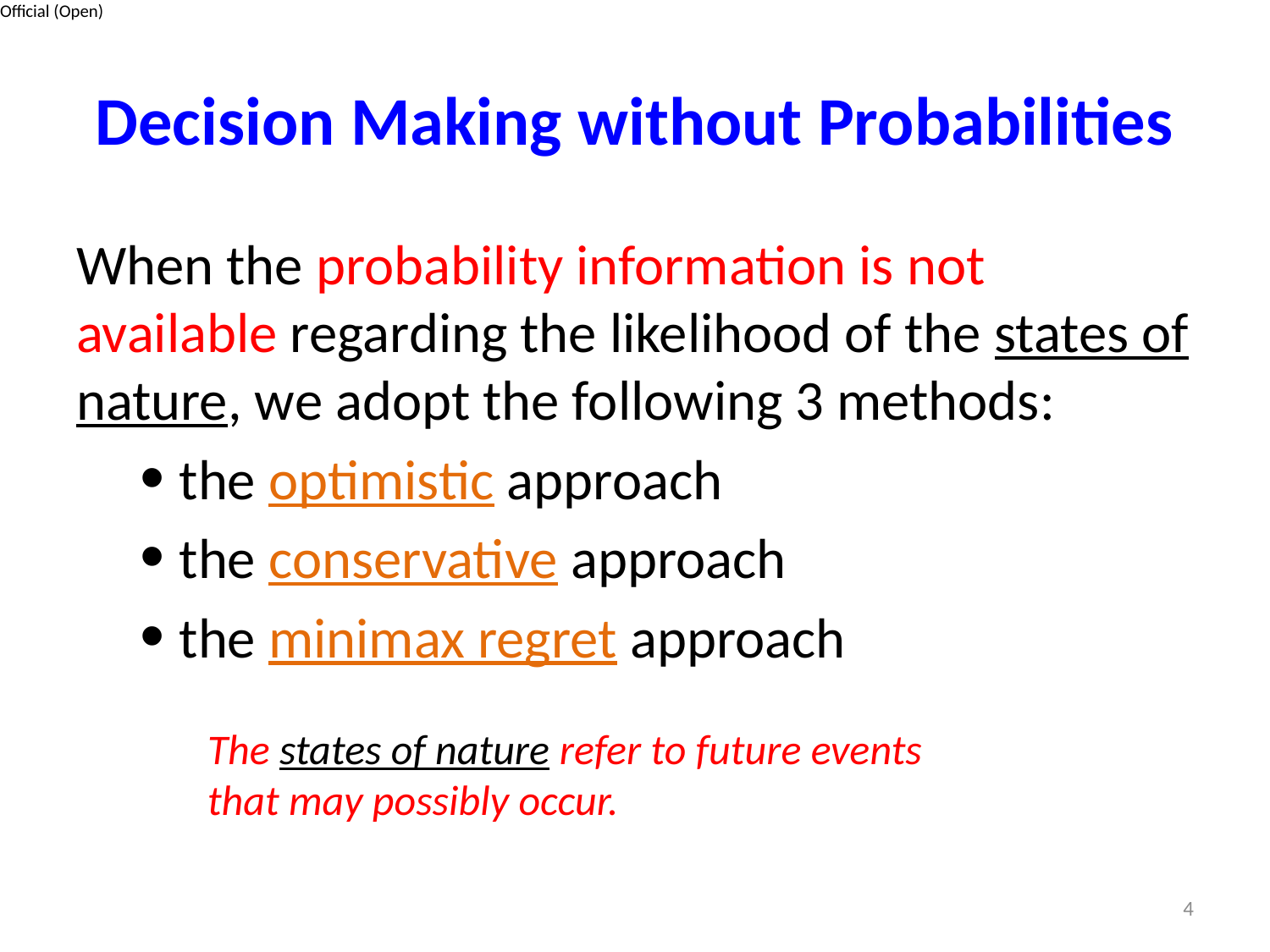

# Decision Making without Probabilities
When the probability information is not available regarding the likelihood of the states of nature, we adopt the following 3 methods:
the optimistic approach
the conservative approach
the minimax regret approach

The states of nature refer to future events that may possibly occur.
4